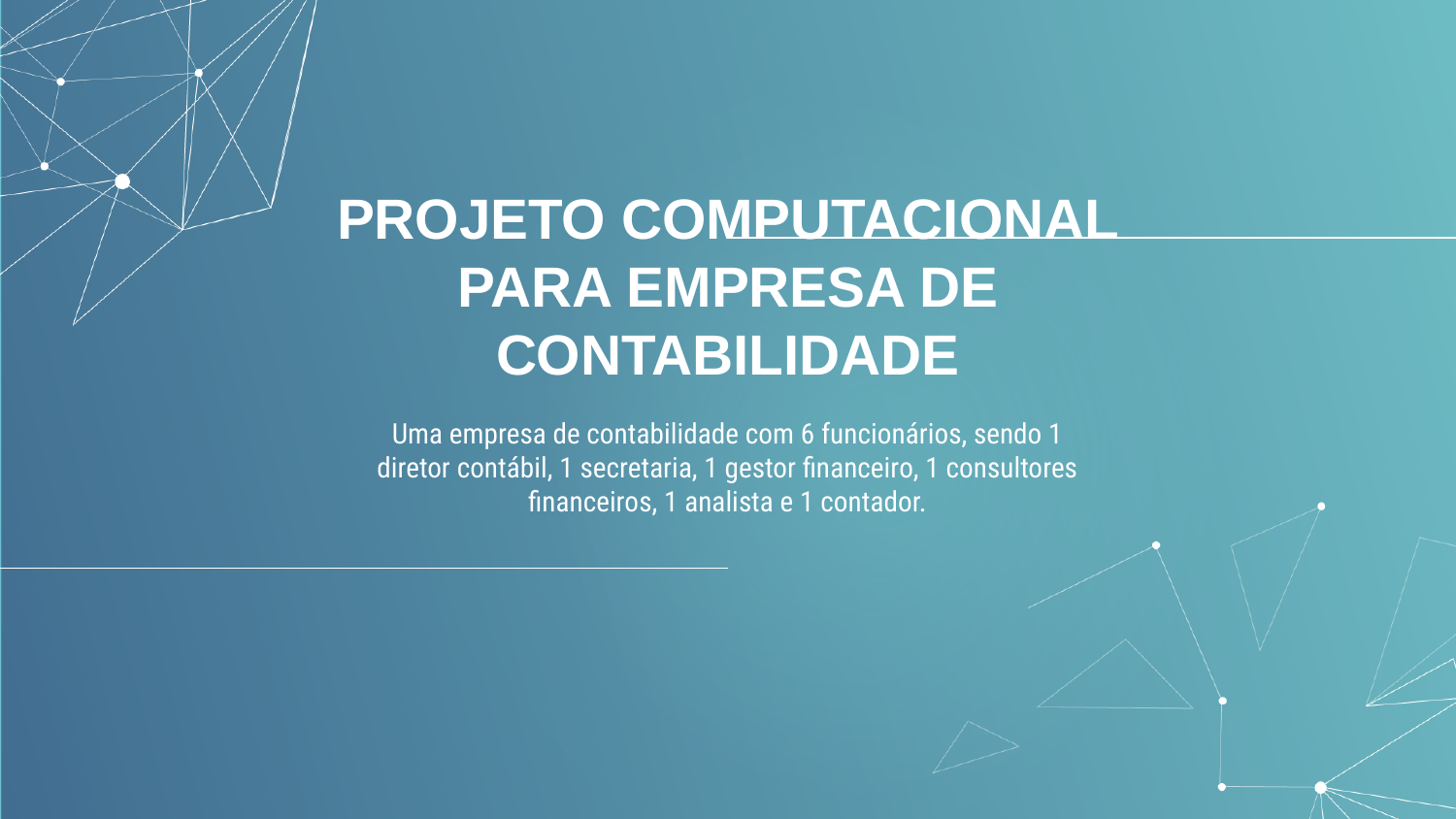

# PROJETO COMPUTACIONAL PARA EMPRESA DE CONTABILIDADE
Uma empresa de contabilidade com 6 funcionários, sendo 1 diretor contábil, 1 secretaria, 1 gestor financeiro, 1 consultores financeiros, 1 analista e 1 contador.